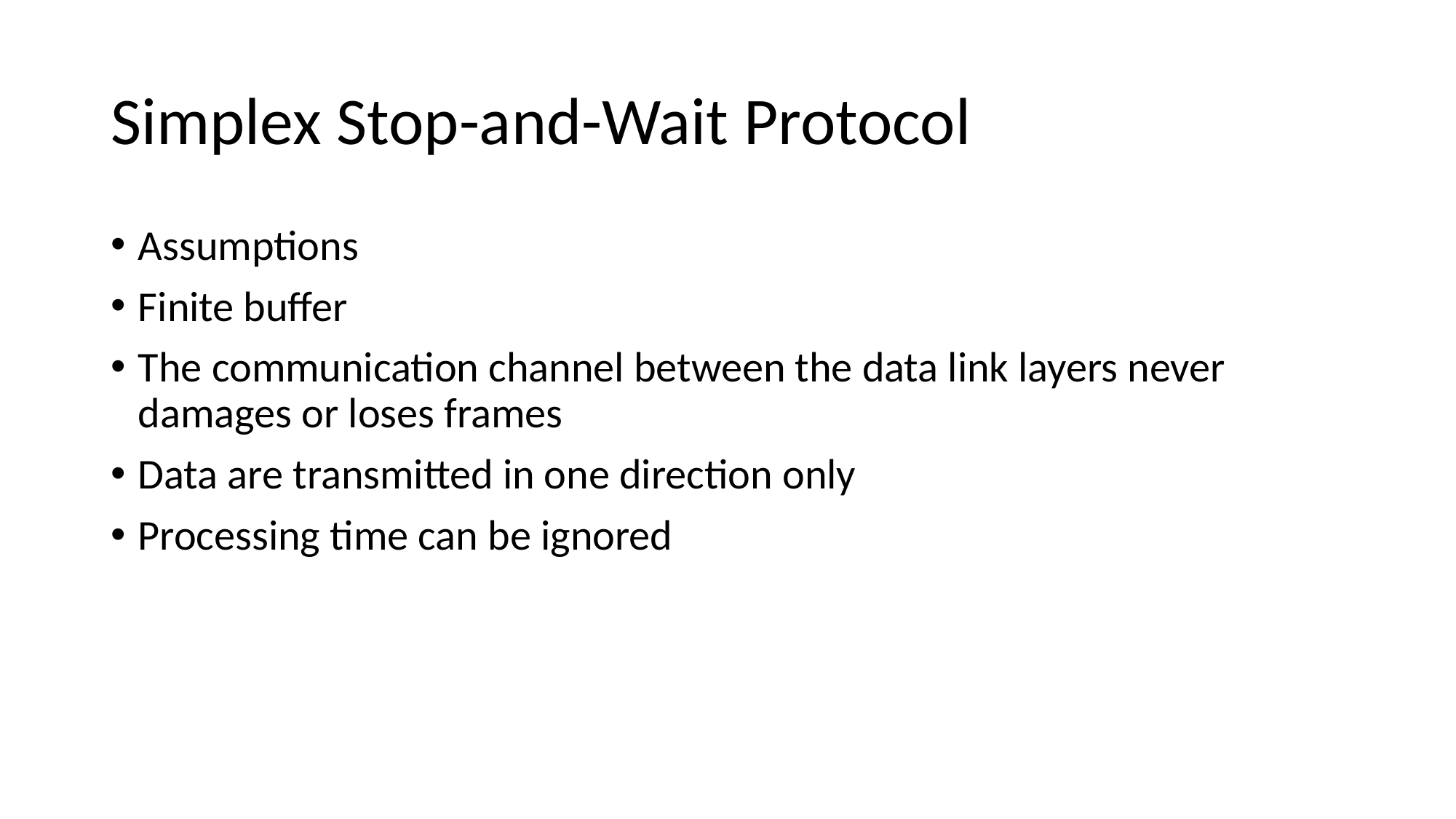

# Simplex Stop-and-Wait Protocol
Assumptions
Finite buffer
The communication channel between the data link layers never damages or loses frames
Data are transmitted in one direction only
Processing time can be ignored